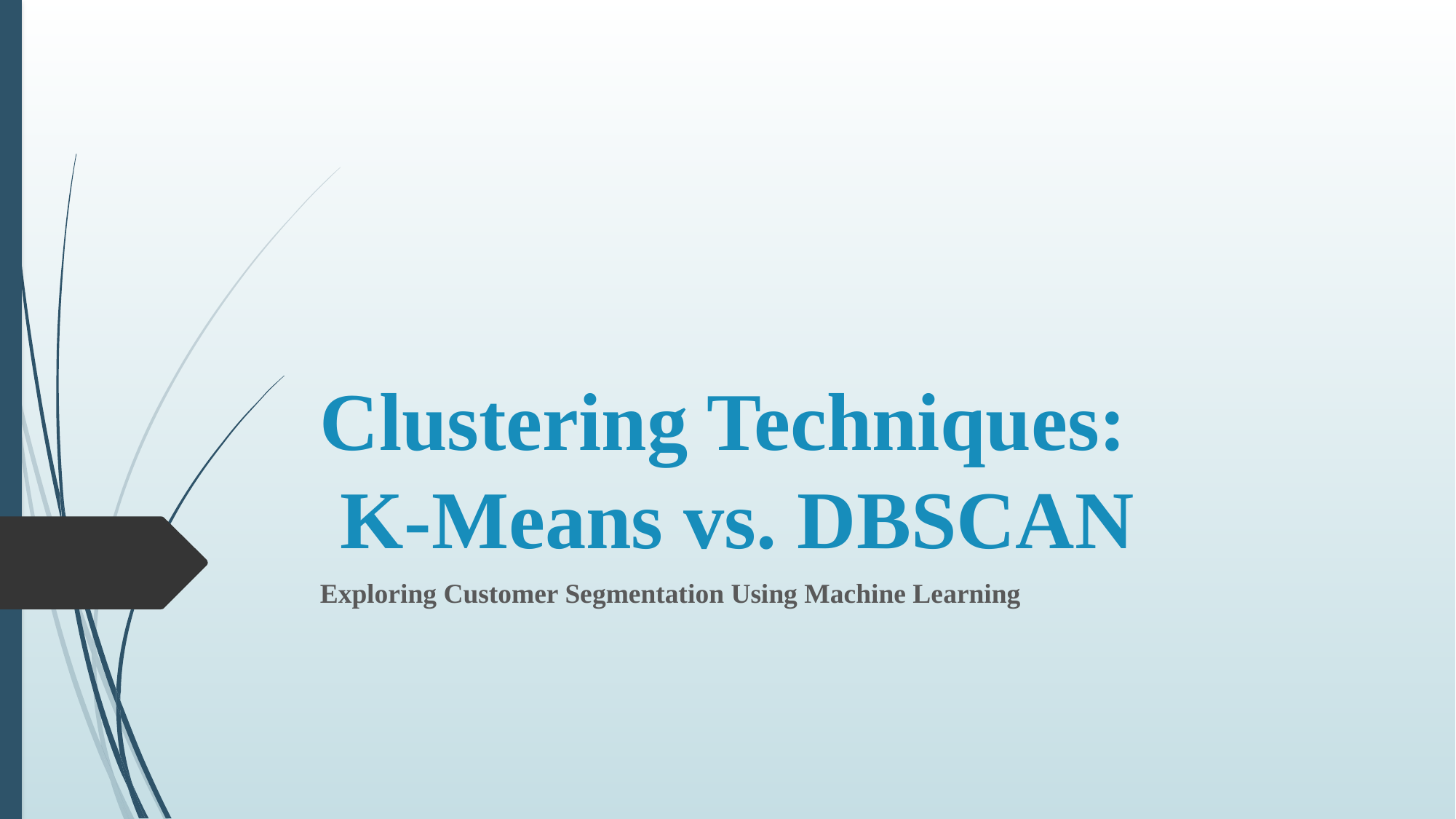

# Clustering Techniques: K-Means vs. DBSCAN
Exploring Customer Segmentation Using Machine Learning